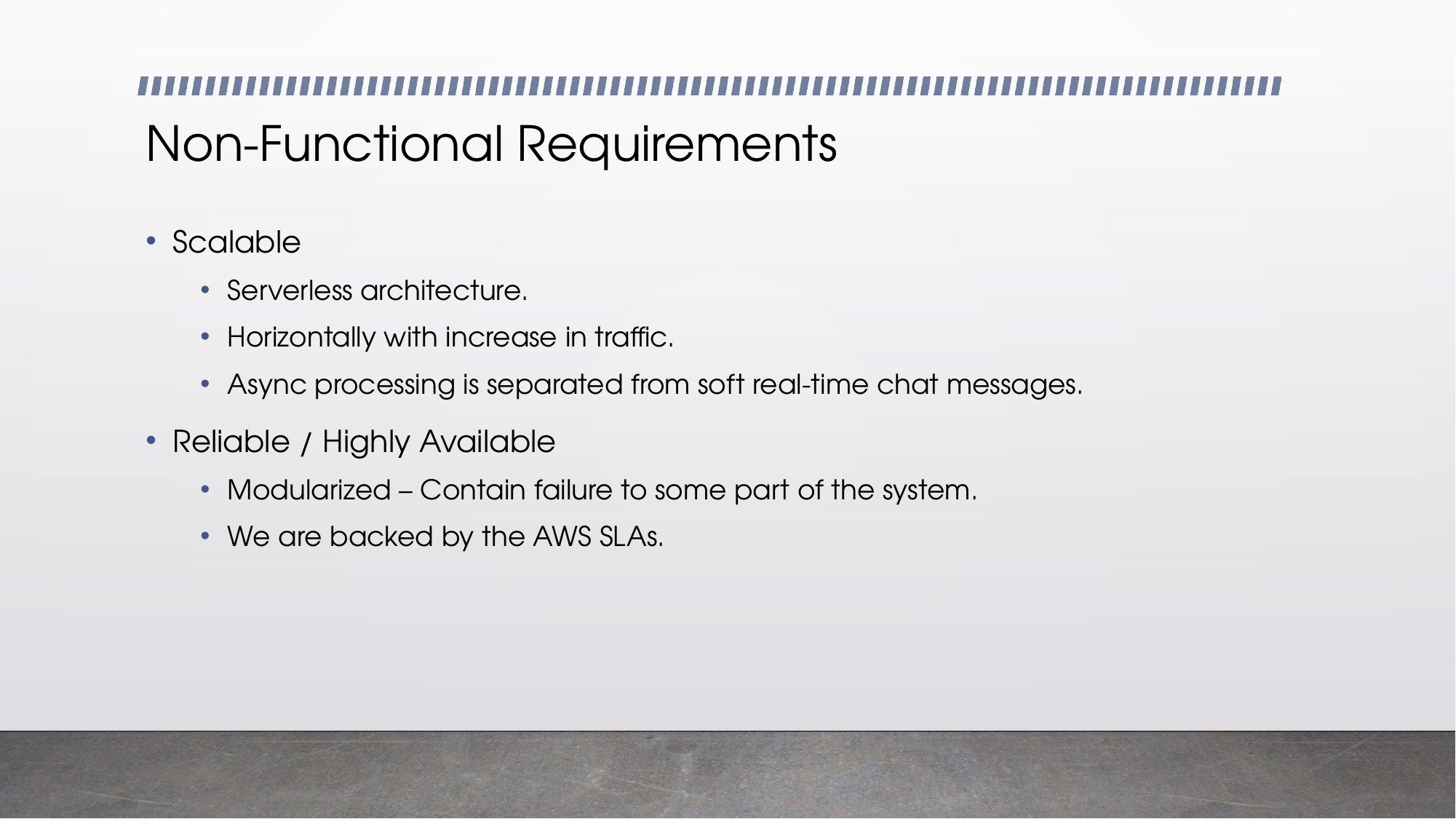

# Non-Functional Requirements
Scalable
Serverless architecture.
Horizontally with increase in traffic.
Async processing is separated from soft real-time chat messages.
Reliable / Highly Available
Modularized – Contain failure to some part of the system.
We are backed by the AWS SLAs.